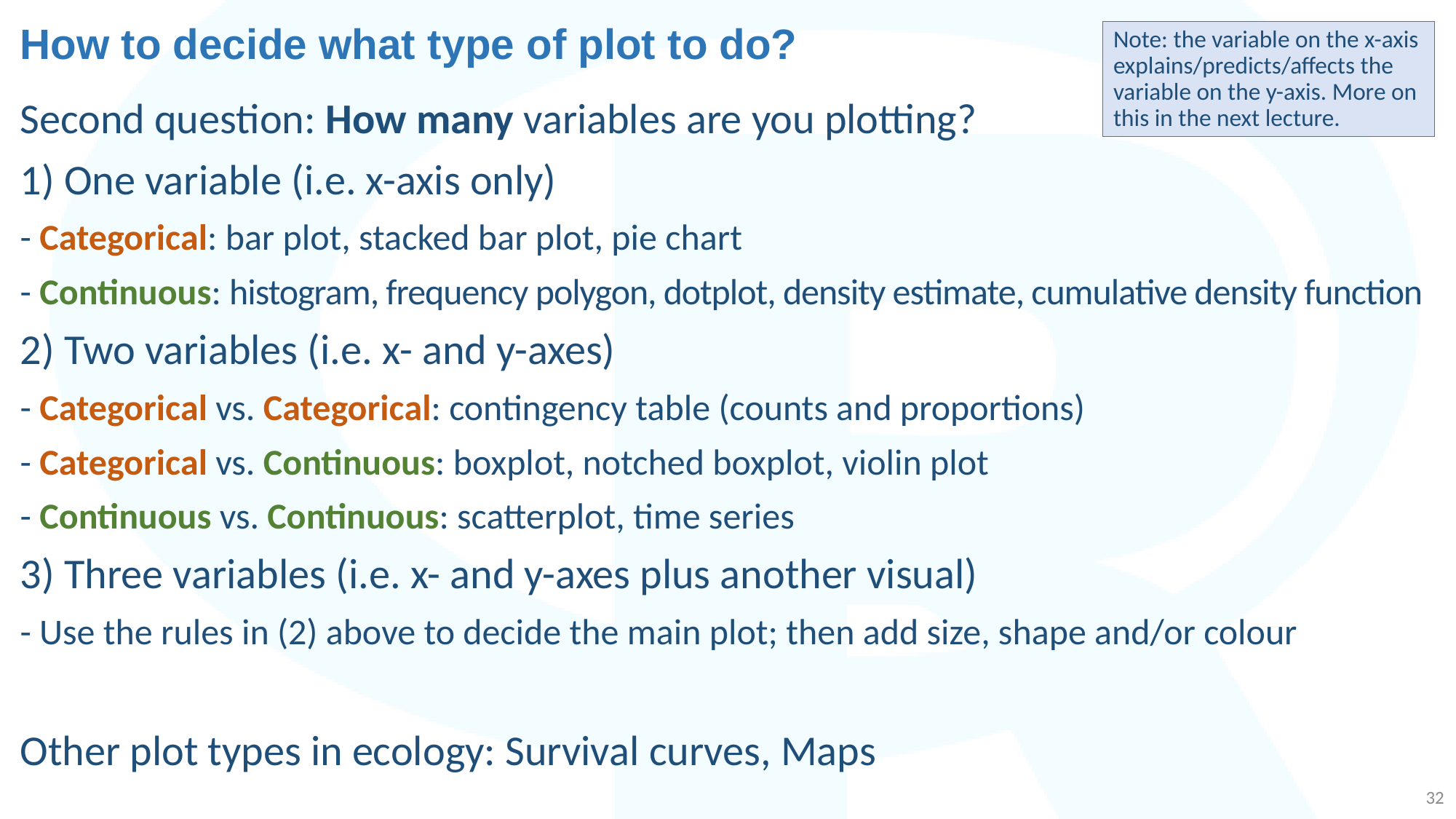

# How to decide what type of plot to do?
Note: the variable on the x-axis explains/predicts/affects the variable on the y-axis. More on this in the next lecture.
Second question: How many variables are you plotting?
1) One variable (i.e. x-axis only)
- Categorical: bar plot, stacked bar plot, pie chart
- Continuous: histogram, frequency polygon, dotplot, density estimate, cumulative density function
2) Two variables (i.e. x- and y-axes)
- Categorical vs. Categorical: contingency table (counts and proportions)
- Categorical vs. Continuous: boxplot, notched boxplot, violin plot
- Continuous vs. Continuous: scatterplot, time series
3) Three variables (i.e. x- and y-axes plus another visual)
- Use the rules in (2) above to decide the main plot; then add size, shape and/or colour

Other plot types in ecology: Survival curves, Maps
32